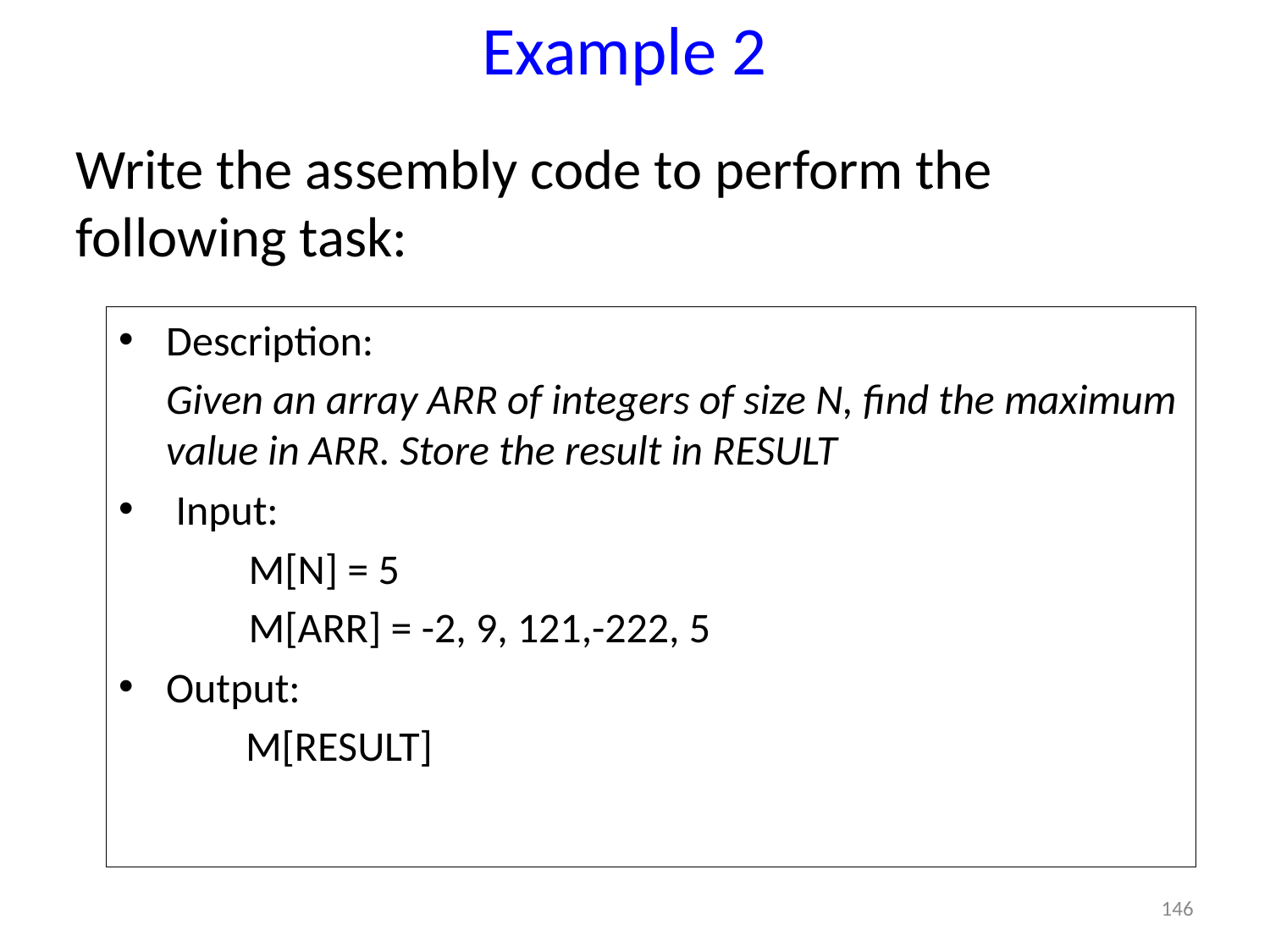

# Example 2
Write the assembly code to perform the following task:
Description:
	Given an array ARR of integers of size N, find the maximum value in ARR. Store the result in RESULT
 Input:
       M[N] = 5
       M[ARR] = -2, 9, 121,-222, 5
Output:
	M[RESULT]
146